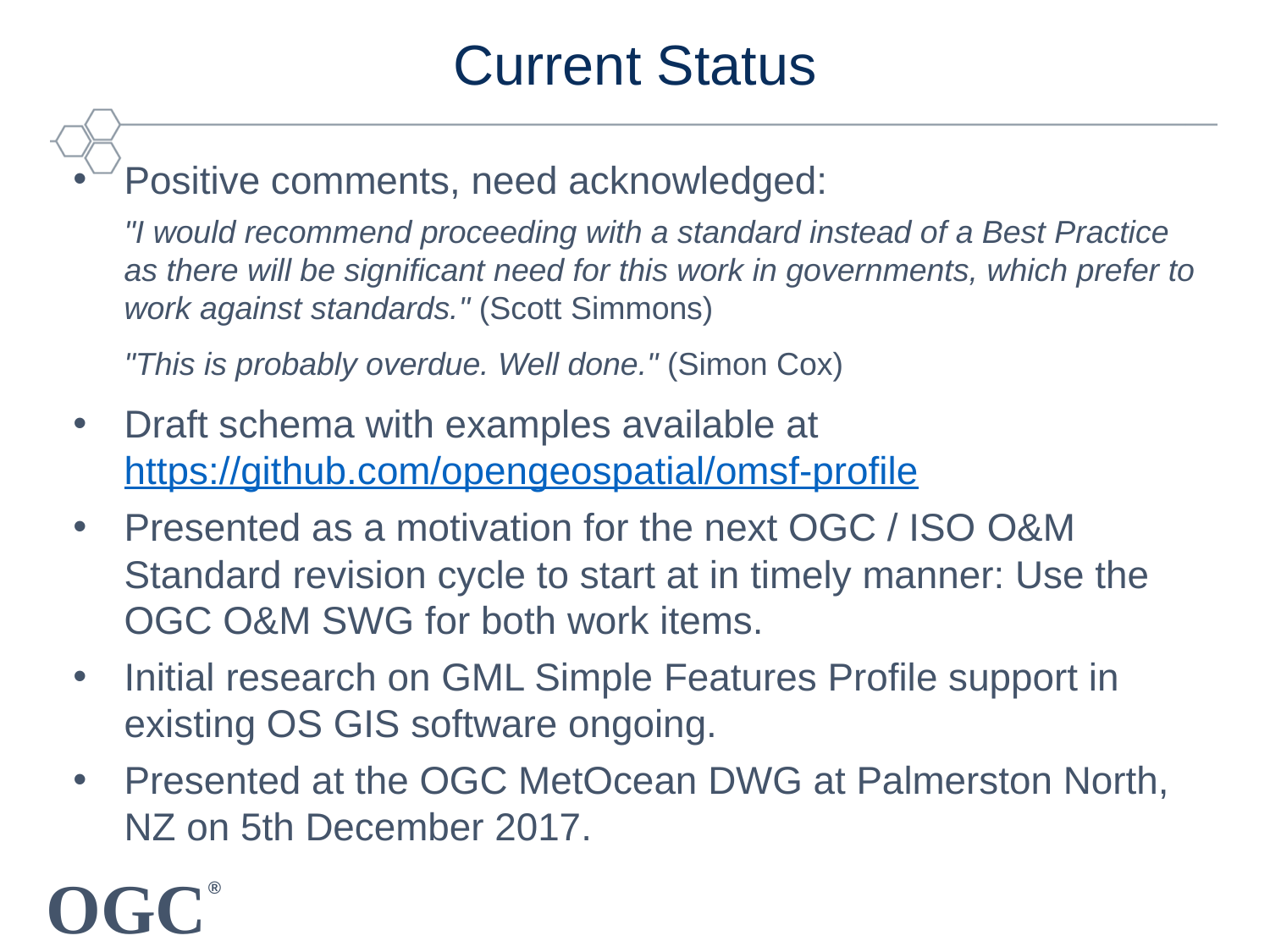

# Current Status
Positive comments, need acknowledged:
"I would recommend proceeding with a standard instead of a Best Practice as there will be significant need for this work in governments, which prefer to work against standards." (Scott Simmons)
"This is probably overdue. Well done." (Simon Cox)
Draft schema with examples available at  https://github.com/opengeospatial/omsf-profile
Presented as a motivation for the next OGC / ISO O&M Standard revision cycle to start at in timely manner: Use the OGC O&M SWG for both work items.
Initial research on GML Simple Features Profile support in existing OS GIS software ongoing.
Presented at the OGC MetOcean DWG at Palmerston North, NZ on 5th December 2017.